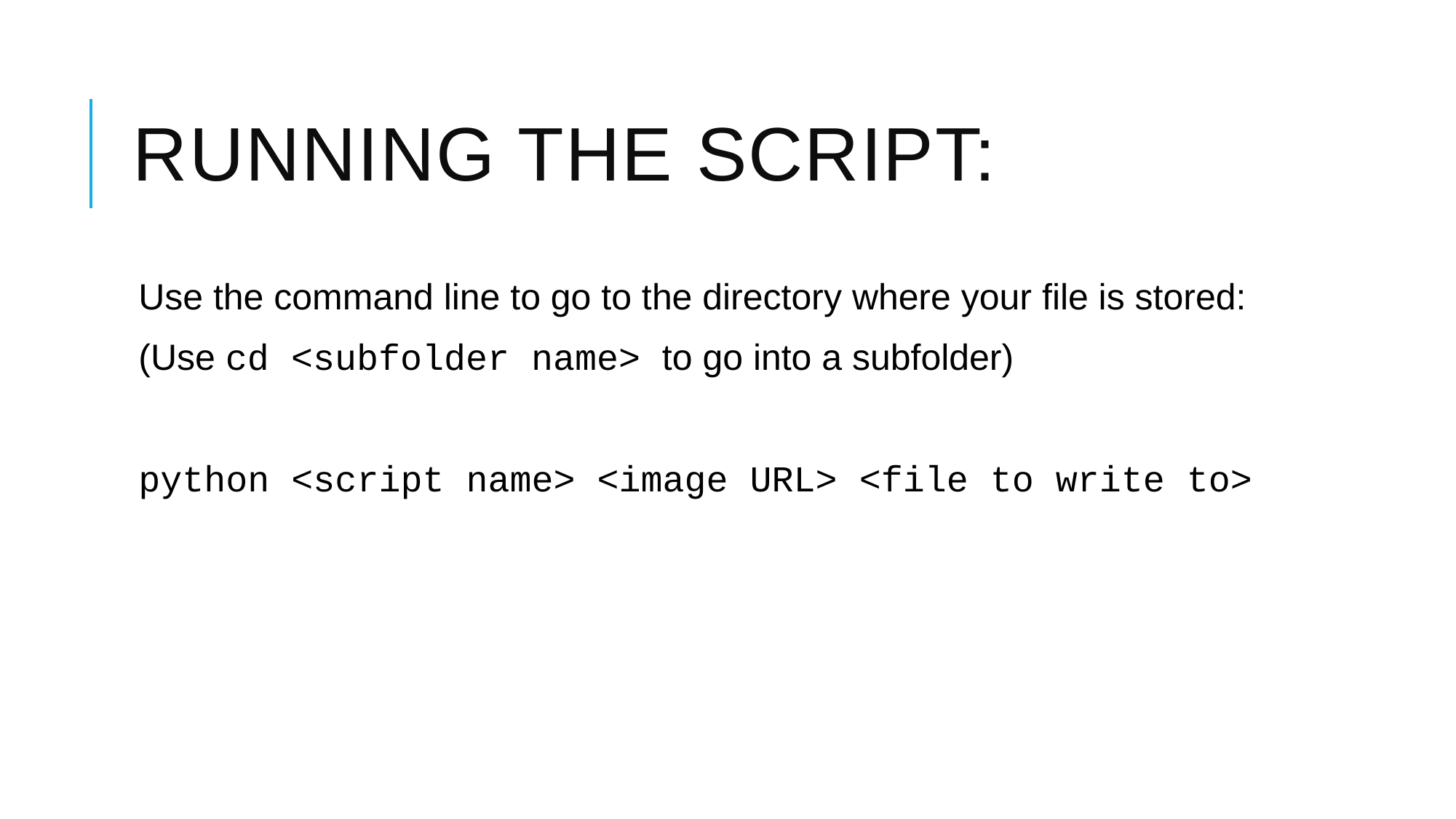

# Running the script:
Use the command line to go to the directory where your file is stored:
(Use cd <subfolder name> to go into a subfolder)

python <script name> <image URL> <file to write to>